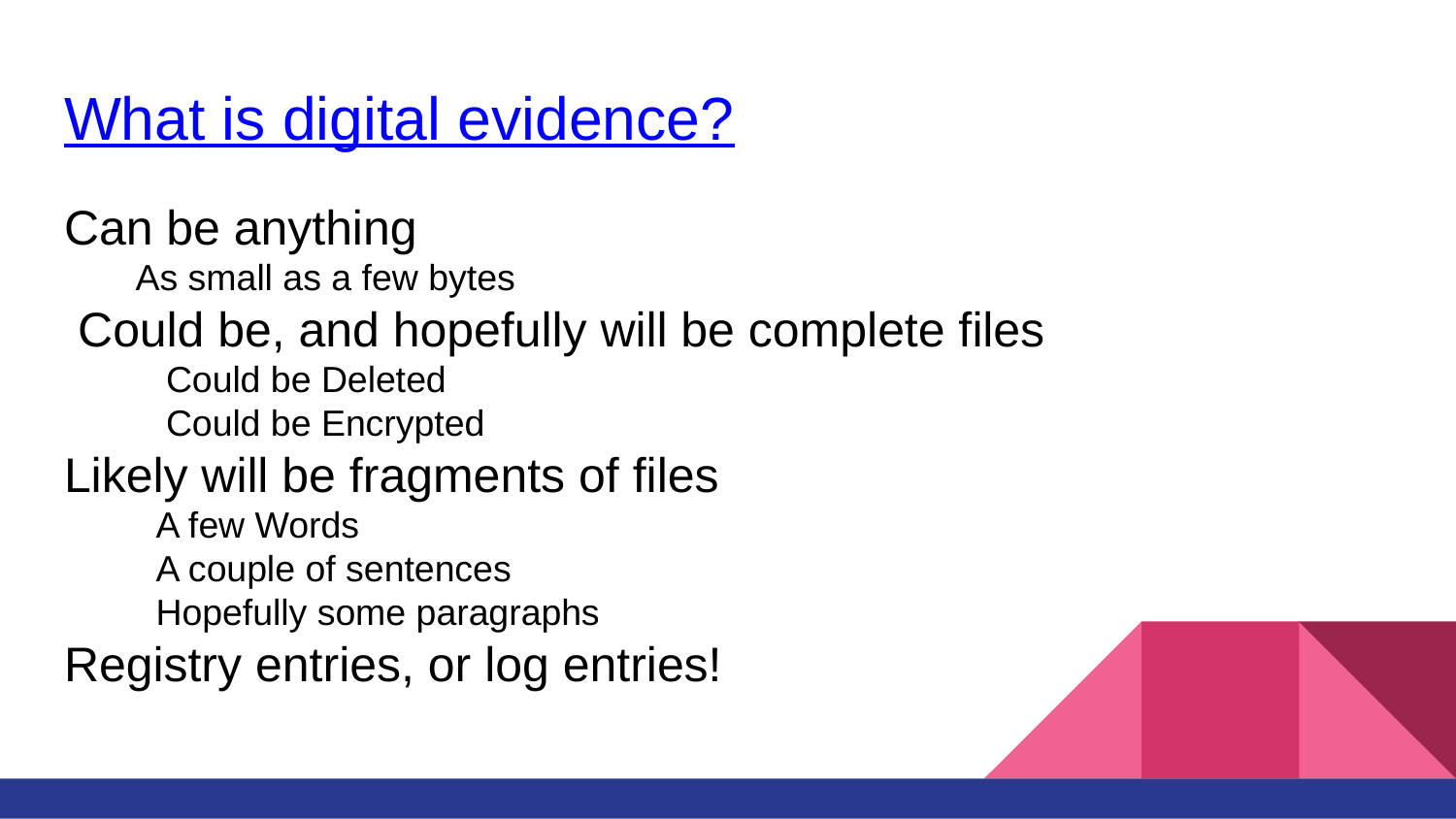

# What is digital evidence?

Can be anything
       As small as a few bytes
 Could be, and hopefully will be complete files
          Could be Deleted
          Could be Encrypted
Likely will be fragments of files
         A few Words
         A couple of sentences
         Hopefully some paragraphs
Registry entries, or log entries!